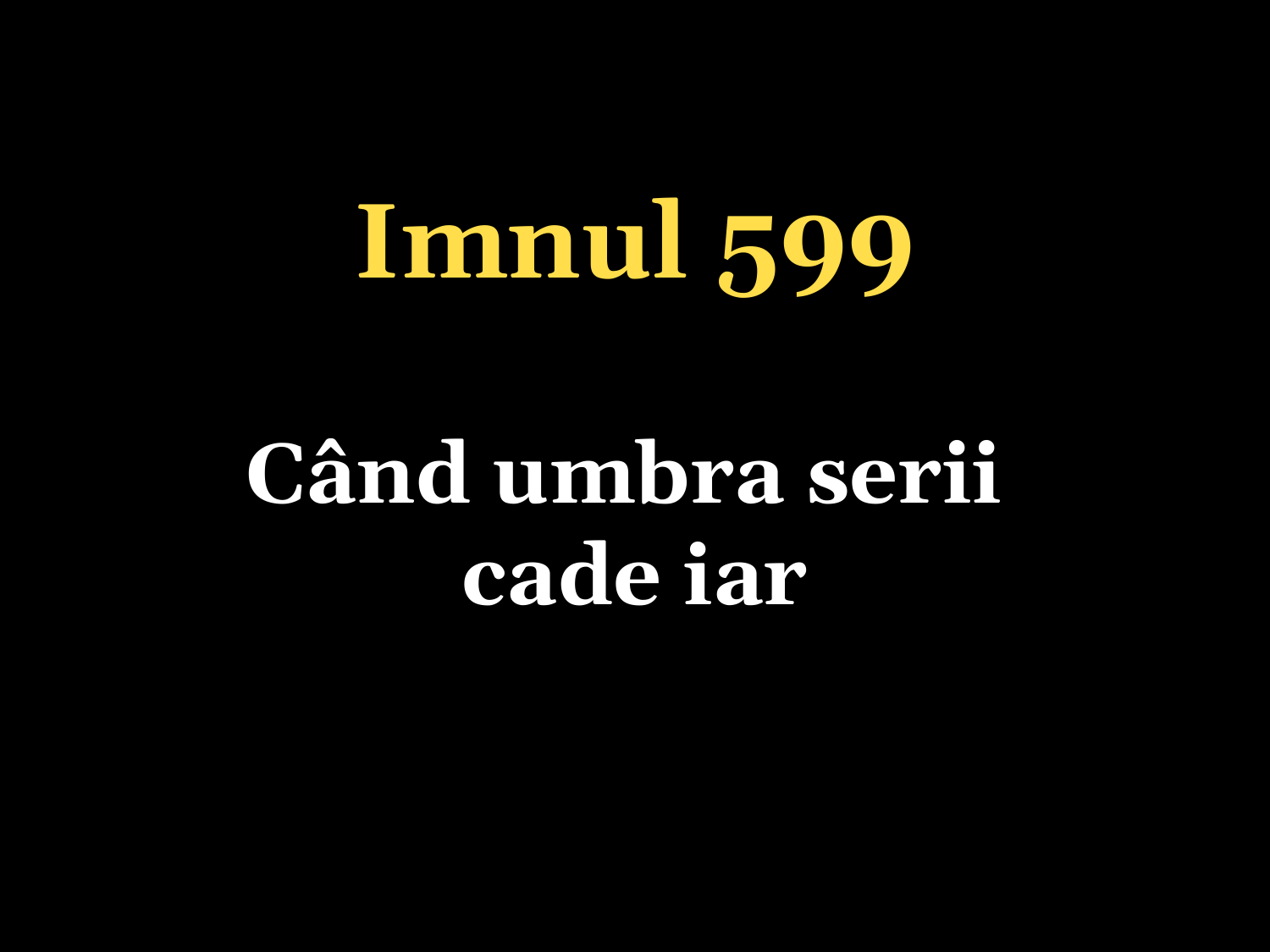

Imnul 599
Când umbra serii
cade iar